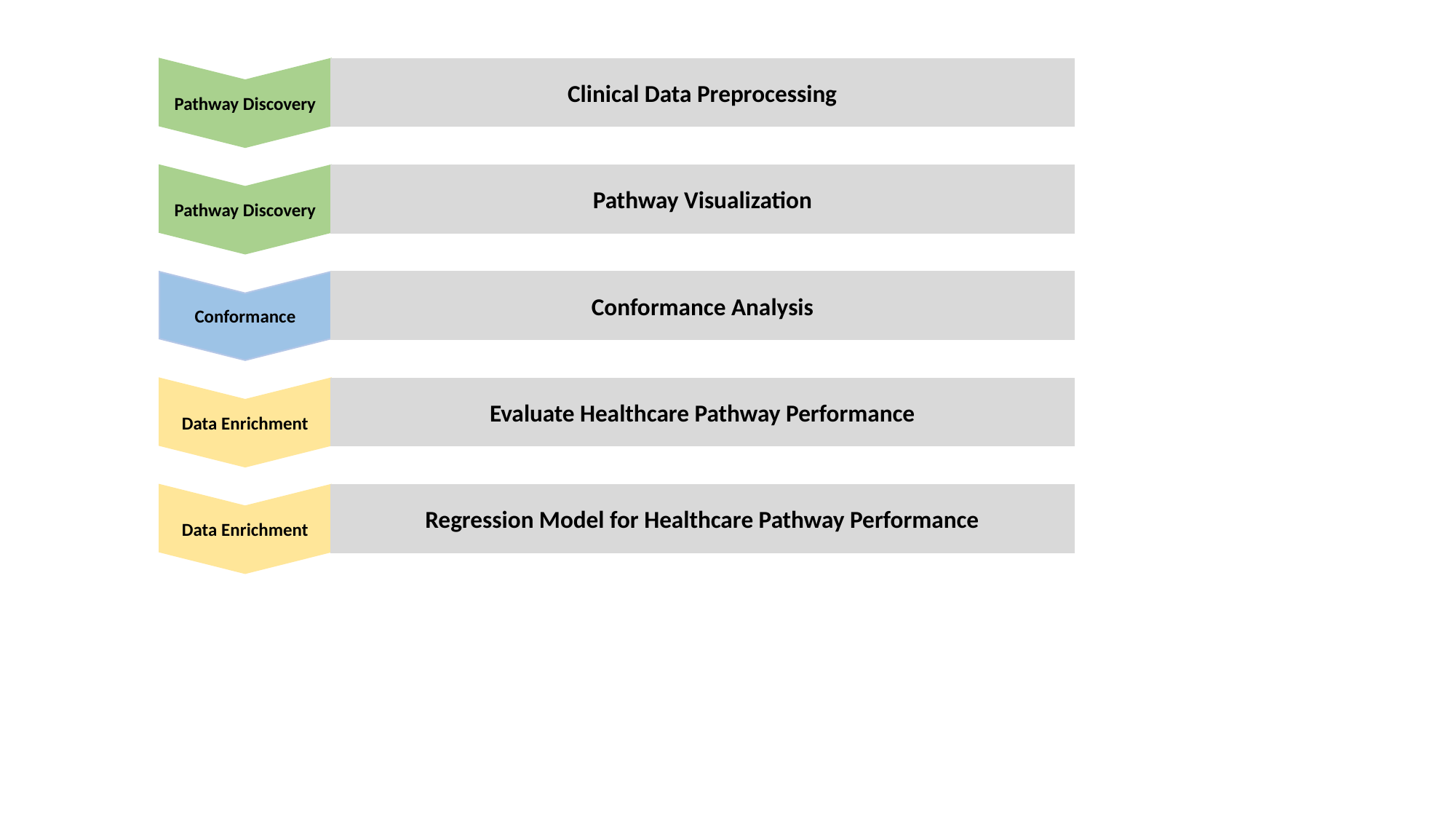

Pathway Discovery
Clinical Data Preprocessing
Pathway Discovery
Pathway Visualization
Conformance
Conformance Analysis
Data Enrichment
Evaluate Healthcare Pathway Performance
Data Enrichment

Regression Model for Healthcare Pathway Performance